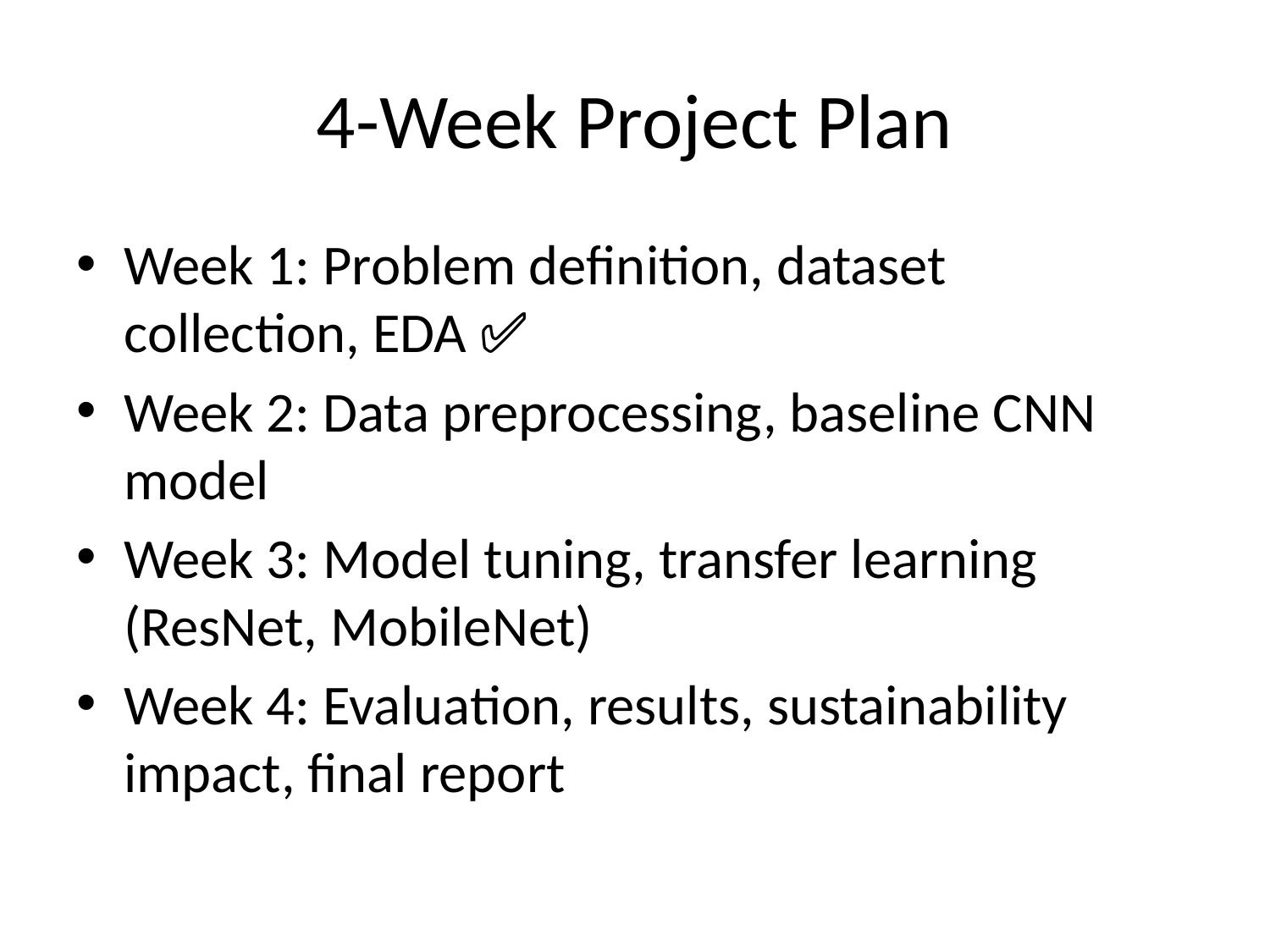

# 4-Week Project Plan
Week 1: Problem definition, dataset collection, EDA ✅
Week 2: Data preprocessing, baseline CNN model
Week 3: Model tuning, transfer learning (ResNet, MobileNet)
Week 4: Evaluation, results, sustainability impact, final report